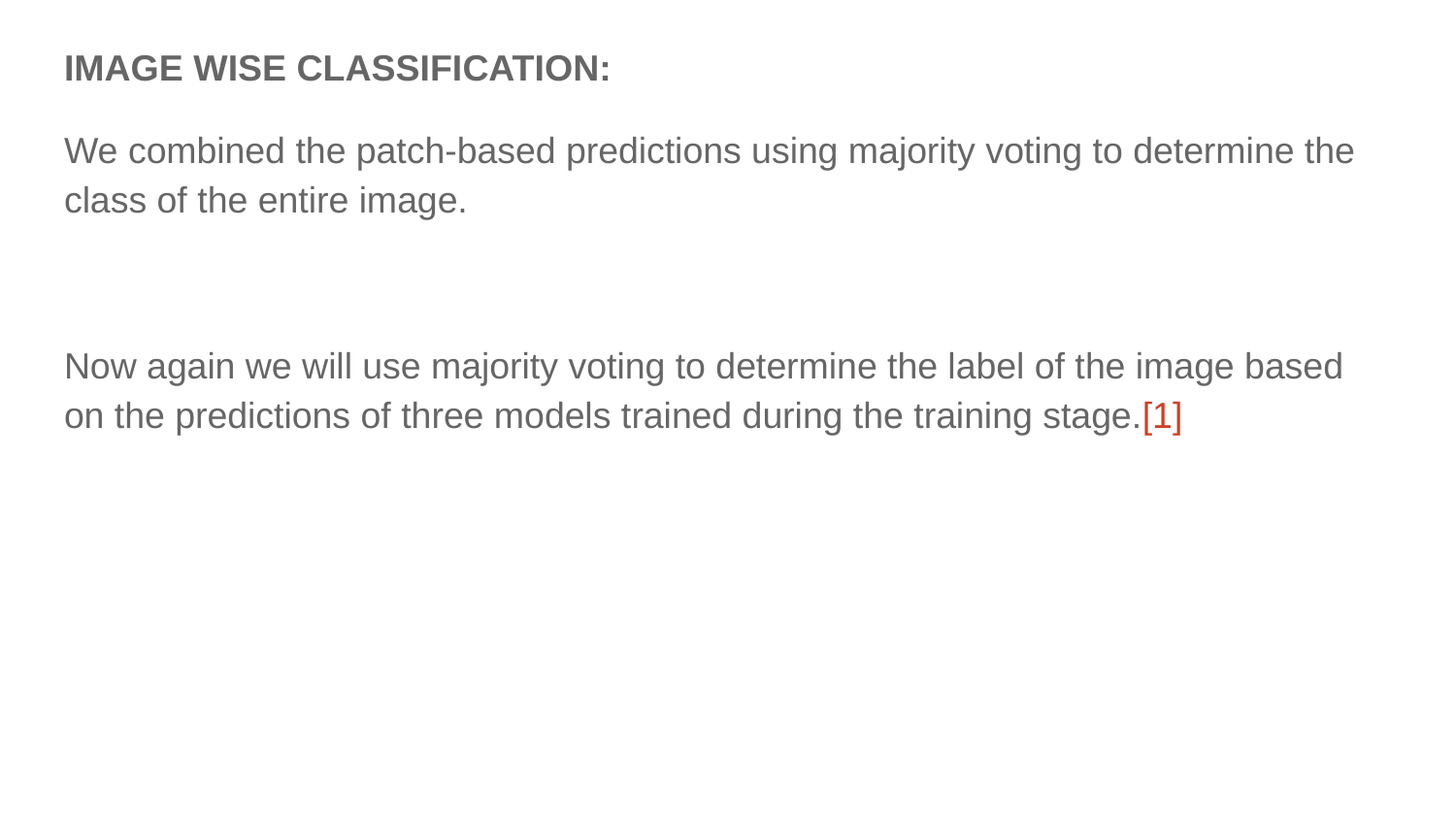

#
IMAGE WISE CLASSIFICATION:
We combined the patch-based predictions using majority voting to determine the class of the entire image.

Now again we will use majority voting to determine the label of the image based on the predictions of three models trained during the training stage.[1]